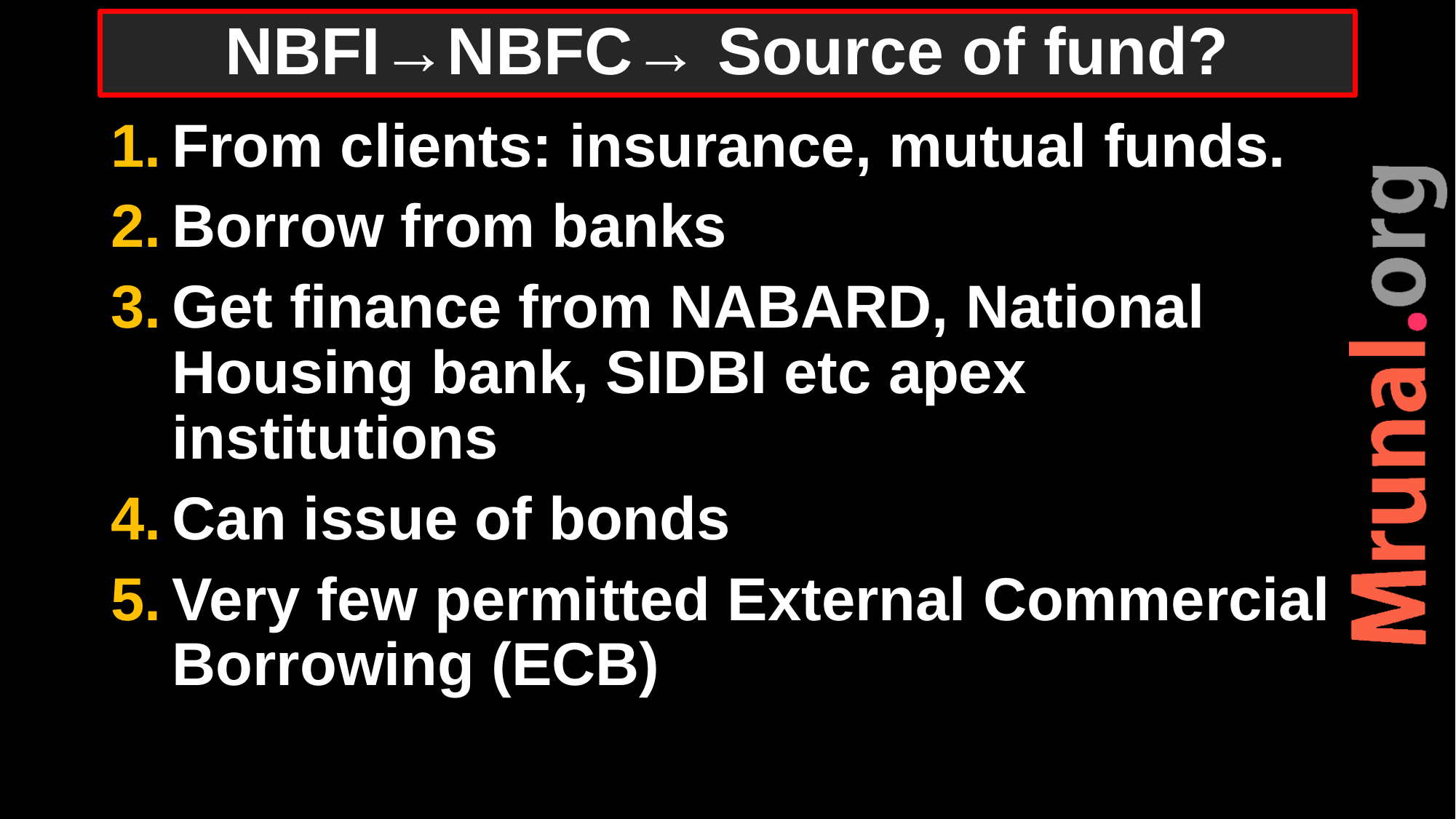

# NBFI→NBFC→ Source of fund?
From clients: insurance, mutual funds.
Borrow from banks
Get finance from NABARD, National Housing bank, SIDBI etc apex institutions
Can issue of bonds
Very few permitted External Commercial Borrowing (ECB)